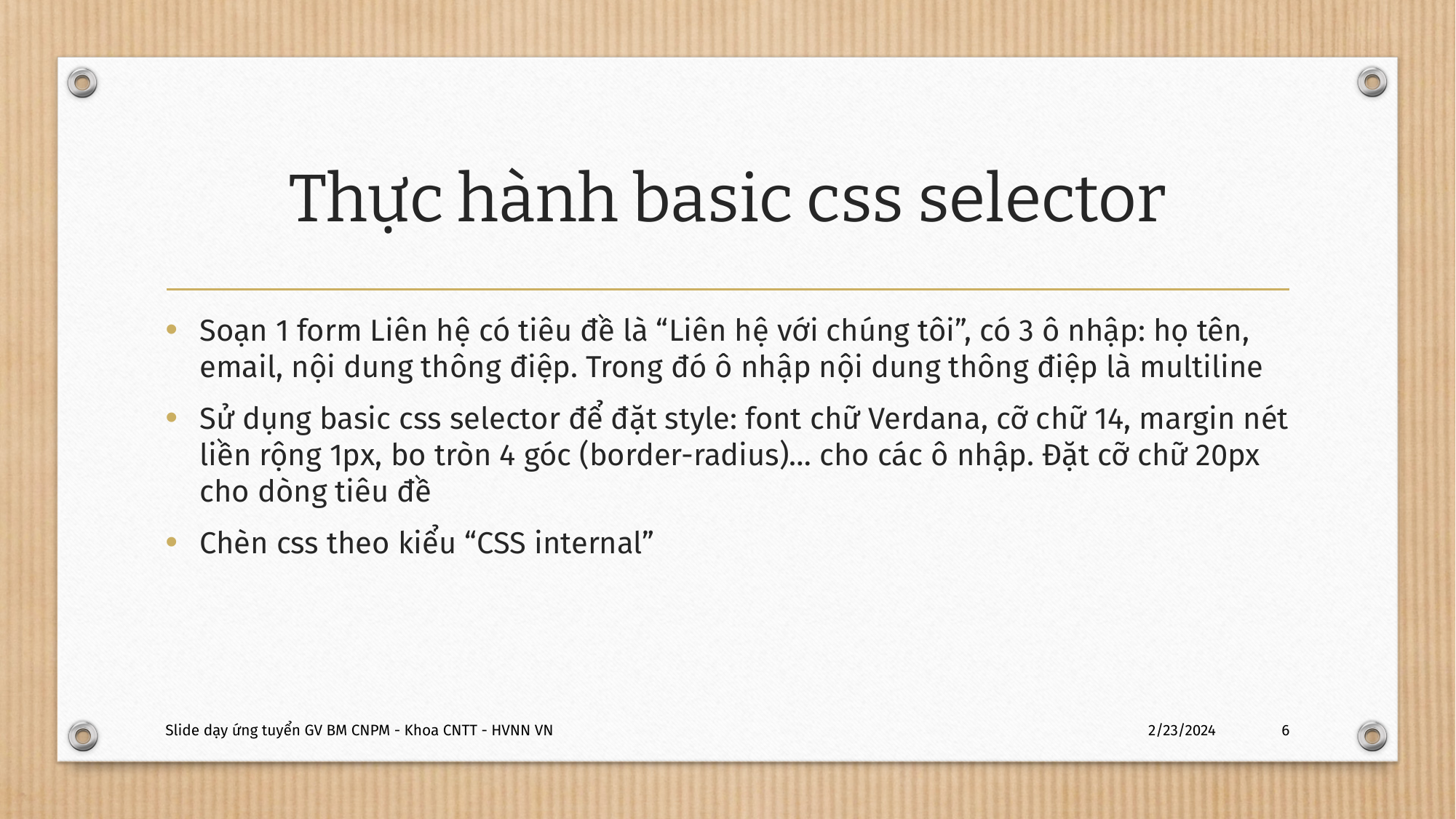

# Thực hành basic css selector
Soạn 1 form Liên hệ có tiêu đề là “Liên hệ với chúng tôi”, có 3 ô nhập: họ tên, email, nội dung thông điệp. Trong đó ô nhập nội dung thông điệp là multiline
Sử dụng basic css selector để đặt style: font chữ Verdana, cỡ chữ 14, margin nét liền rộng 1px, bo tròn 4 góc (border-radius)… cho các ô nhập. Đặt cỡ chữ 20px cho dòng tiêu đề
Chèn css theo kiểu “CSS internal”
Slide dạy ứng tuyển GV BM CNPM - Khoa CNTT - HVNN VN
2/23/2024
6